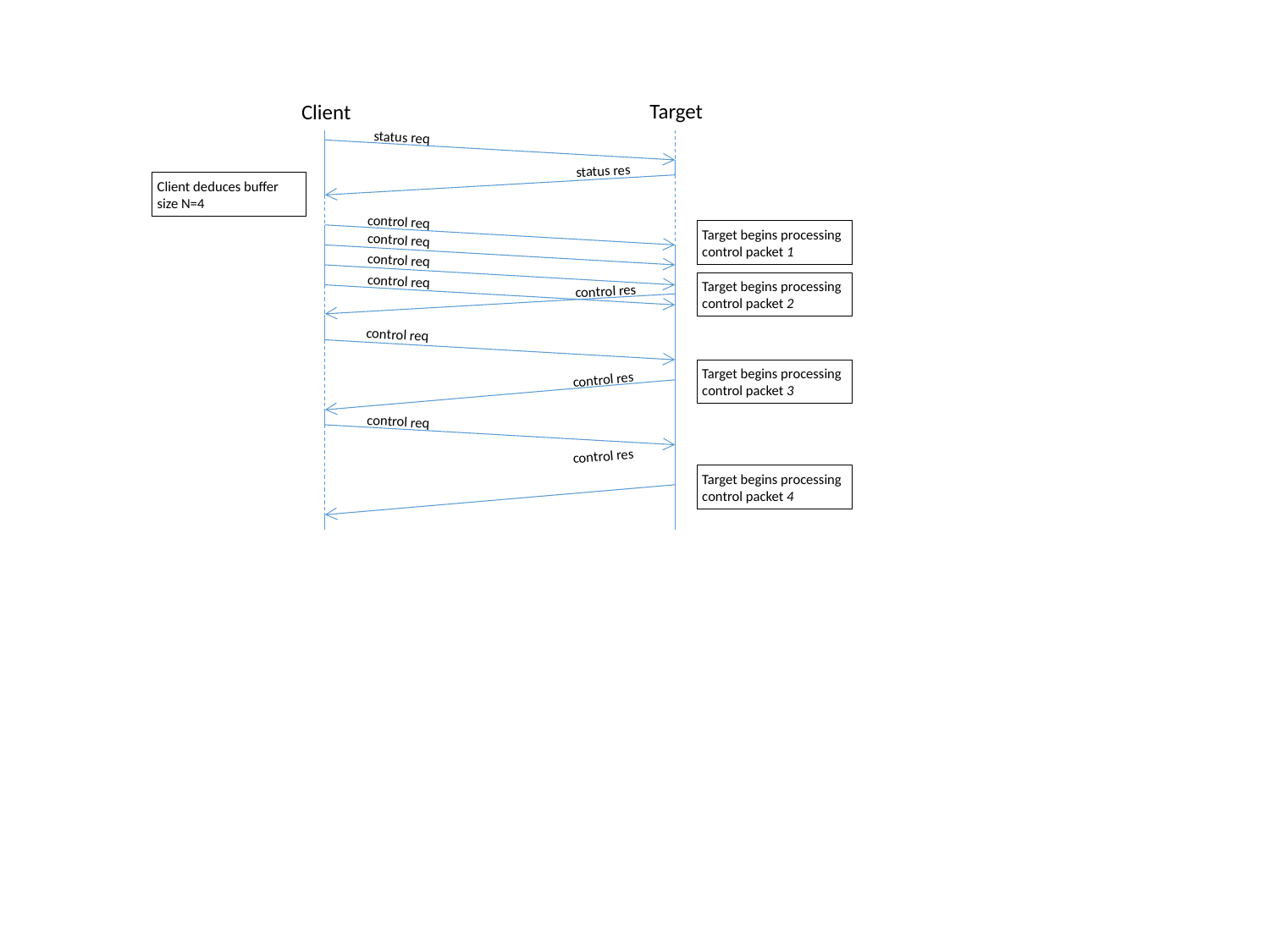

Target
Client
status req
status res
Client deduces buffer size N=4
control req
Target begins processing control packet 1
control req
control req
control req
Target begins processing control packet 2
control res
control req
Target begins processing control packet 3
control res
control req
control res
Target begins processing control packet 4